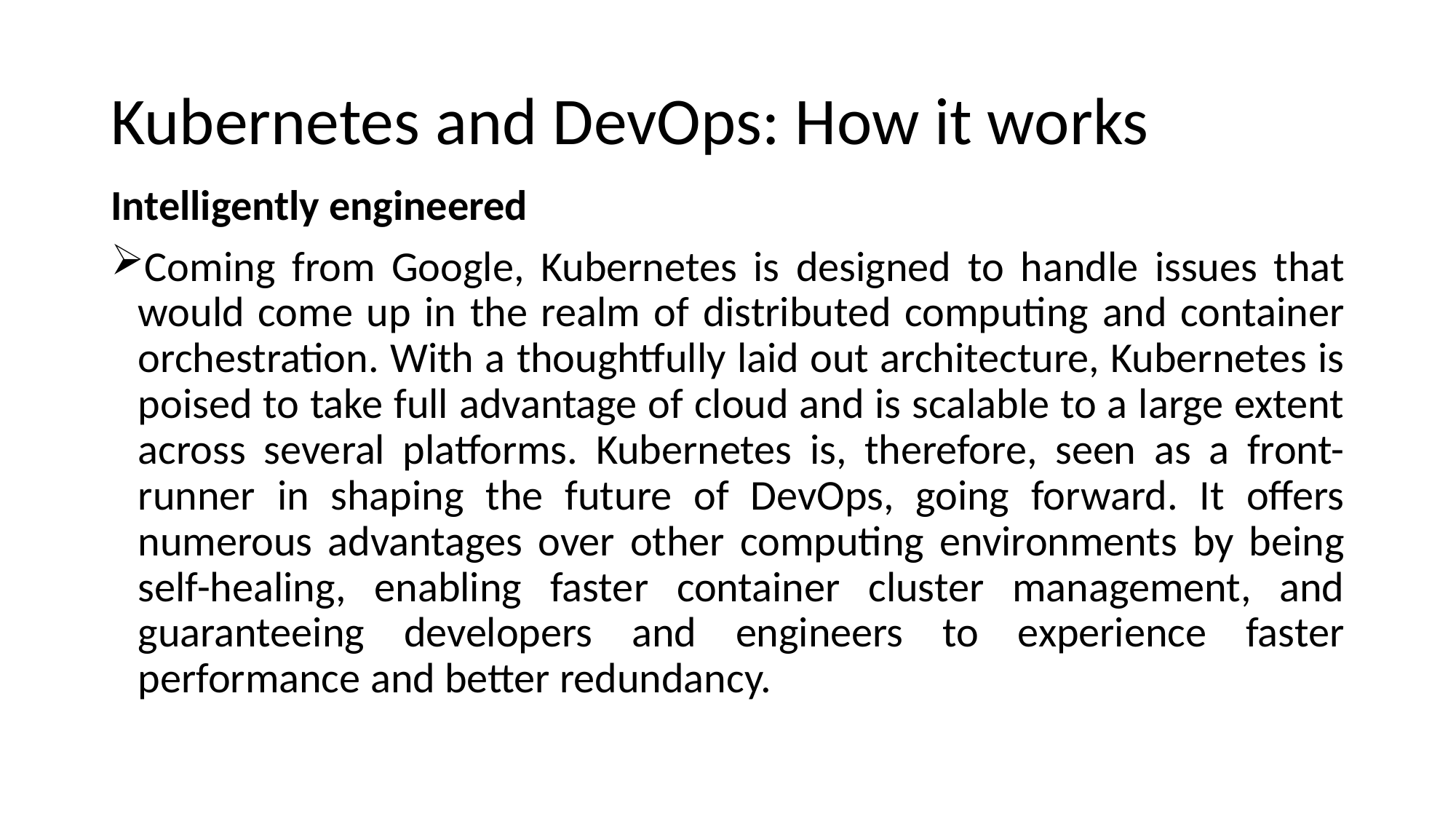

# Kubernetes and DevOps: How it works
Intelligently engineered
Coming from Google, Kubernetes is designed to handle issues that would come up in the realm of distributed computing and container orchestration. With a thoughtfully laid out architecture, Kubernetes is poised to take full advantage of cloud and is scalable to a large extent across several platforms. Kubernetes is, therefore, seen as a front-runner in shaping the future of DevOps, going forward. It offers numerous advantages over other computing environments by being self-healing, enabling faster container cluster management, and guaranteeing developers and engineers to experience faster performance and better redundancy.